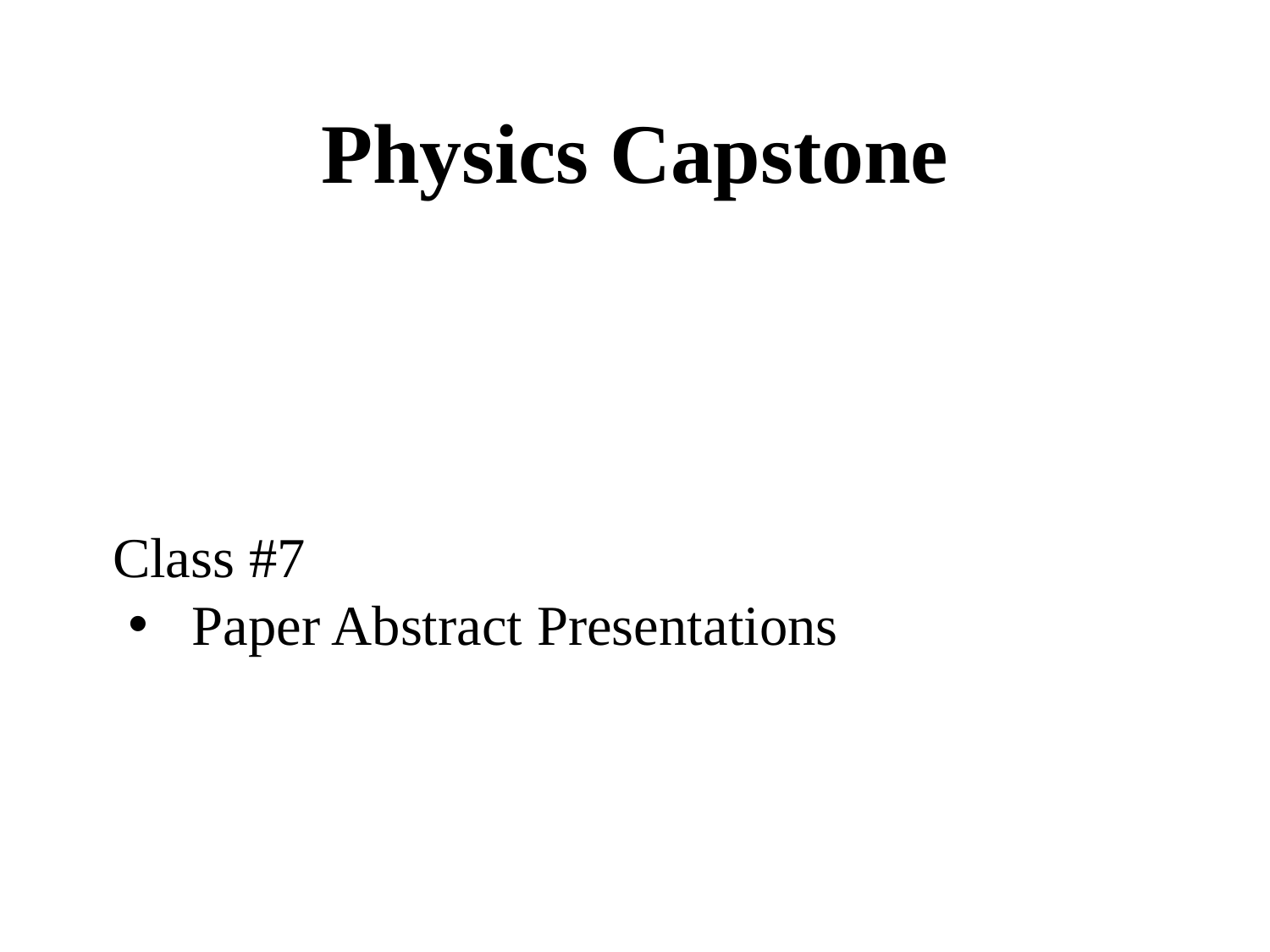

Physics Capstone
Class #7
Paper Abstract Presentations